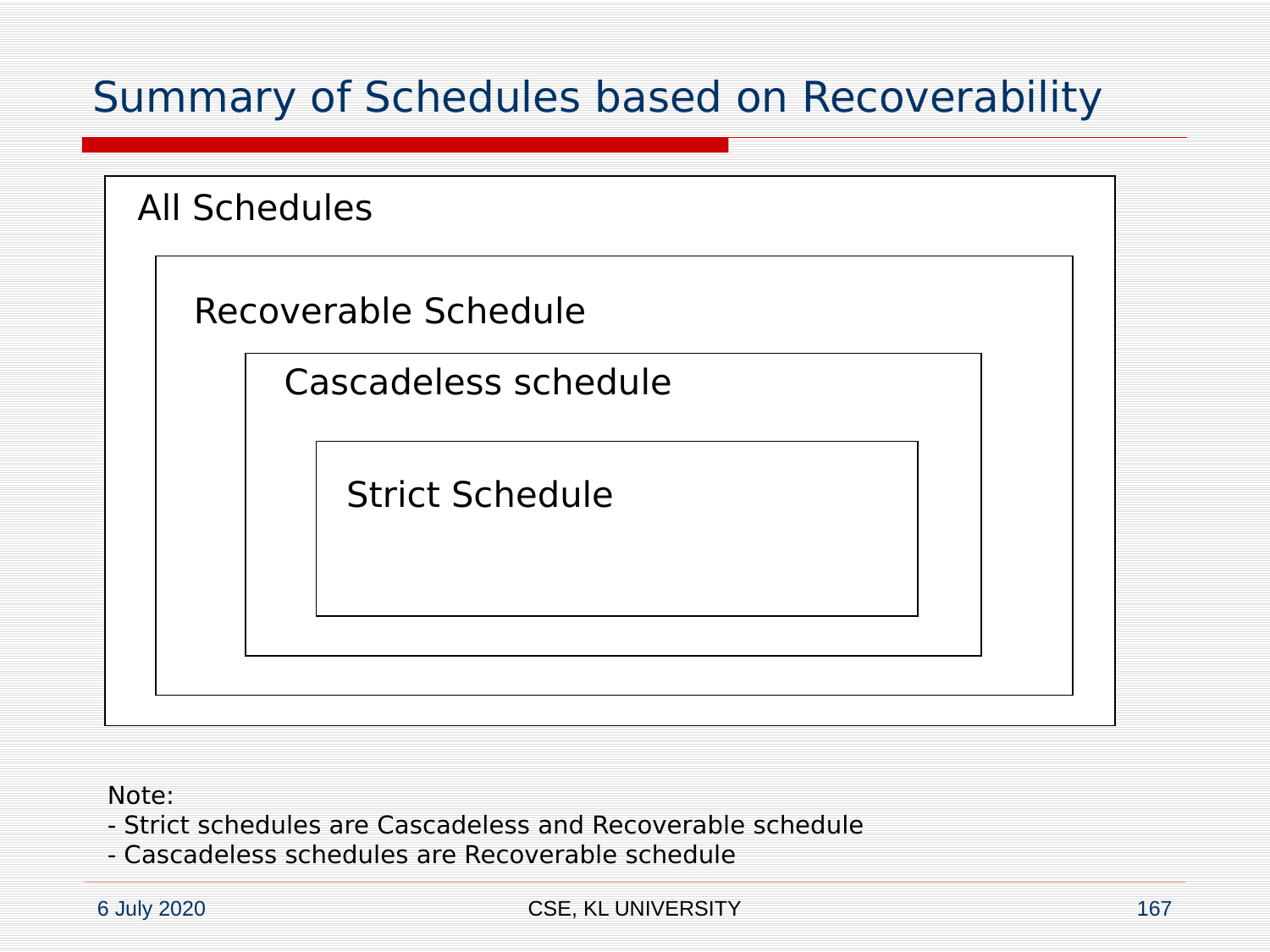

# Summary of Schedules based on Recoverability

All Schedules

Recoverable Schedule

Avoids cascading rollback
Cascadeless schedule

Strict Schedule
Note:
- Strict schedules are Cascadeless and Recoverable schedule
- Cascadeless schedules are Recoverable schedule
CSE, KL UNIVERSITY
167
6 July 2020